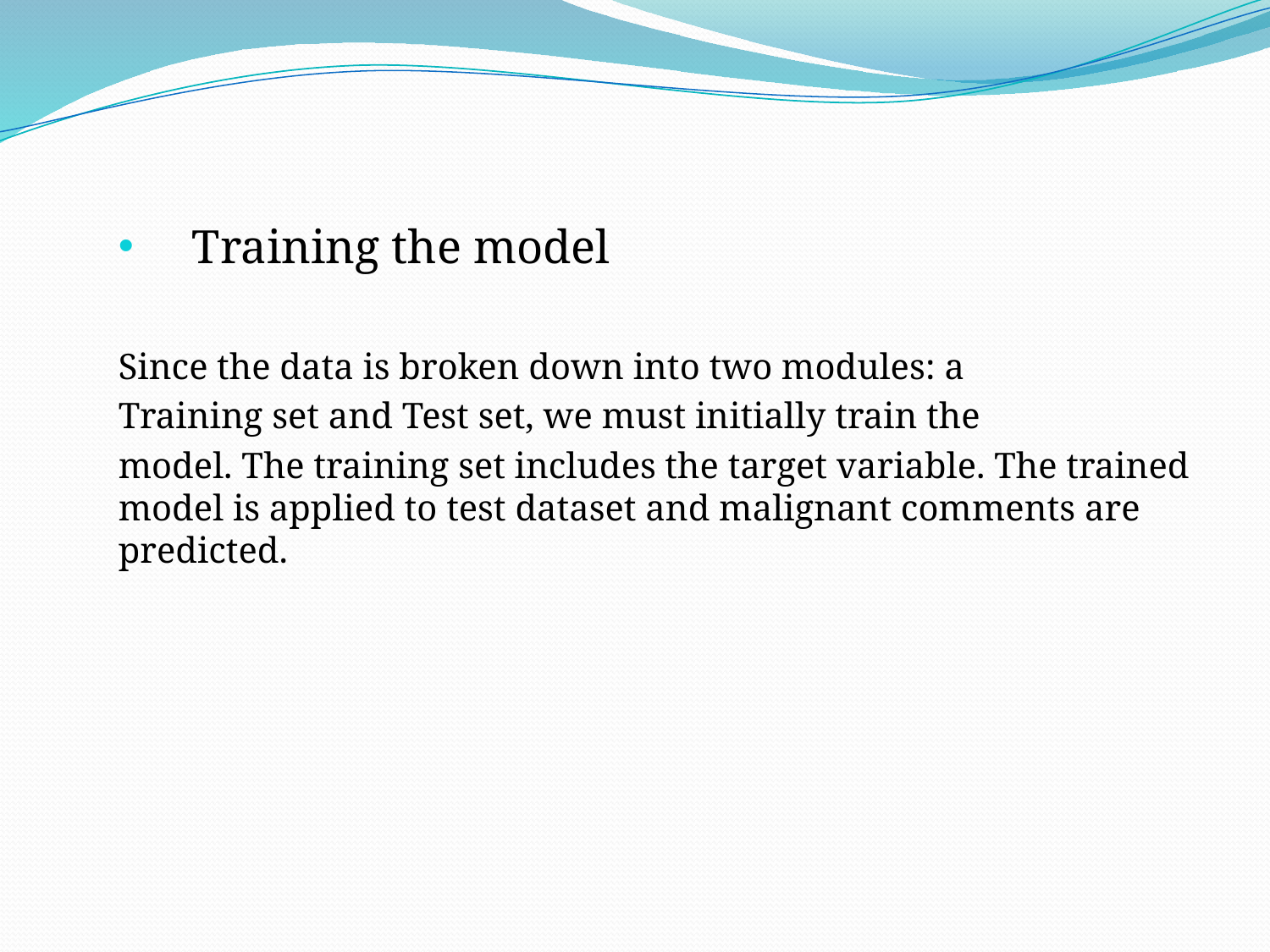

Training the model

Since the data is broken down into two modules: a
Training set and Test set, we must initially train the
model. The training set includes the target variable. The trained model is applied to test dataset and malignant comments are predicted.